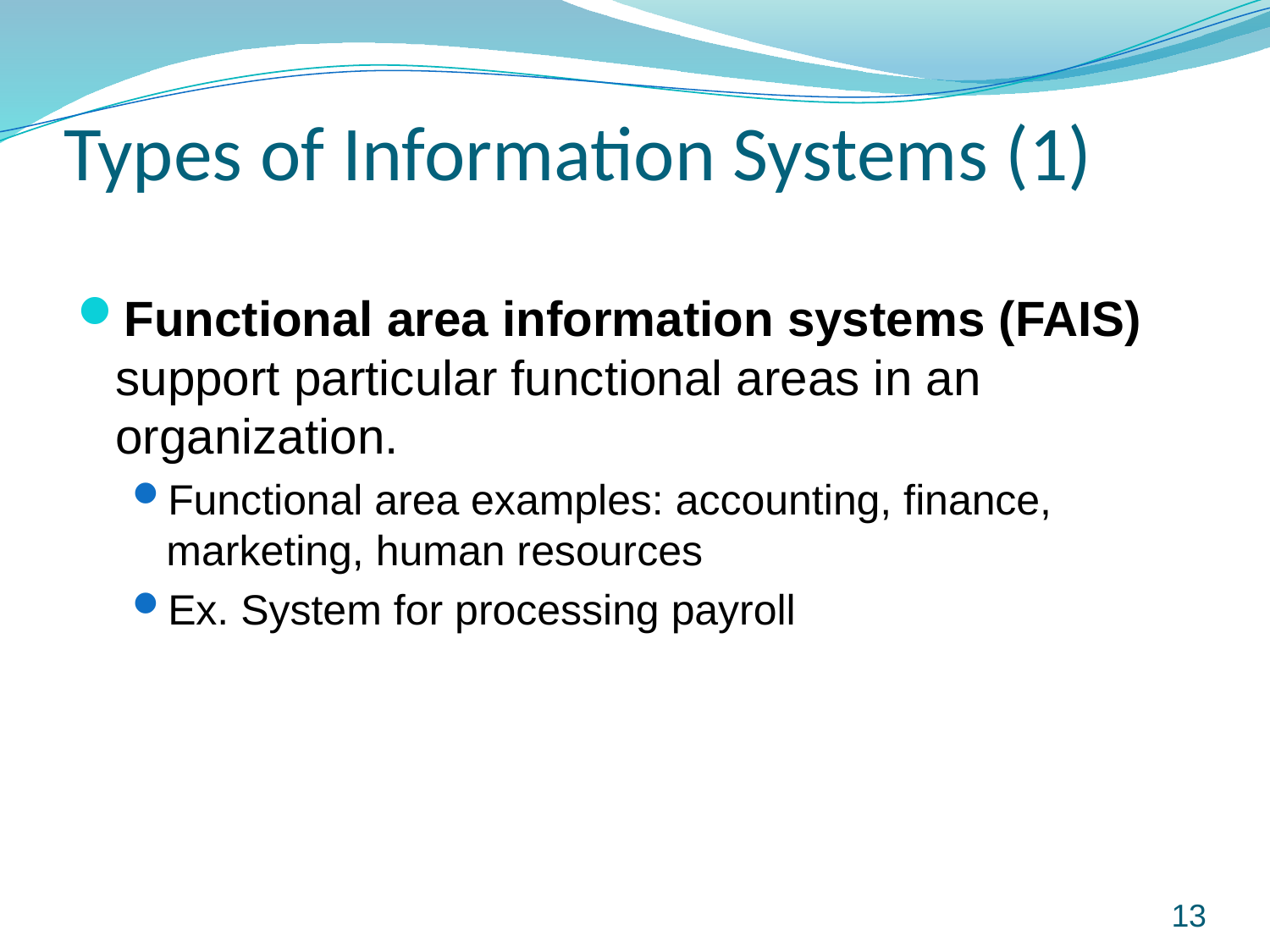

# Types of Information Systems (1)

Functional area information systems (FAIS) support particular functional areas in an organization.
Functional area examples: accounting, finance, marketing, human resources
Ex. System for processing payroll

13